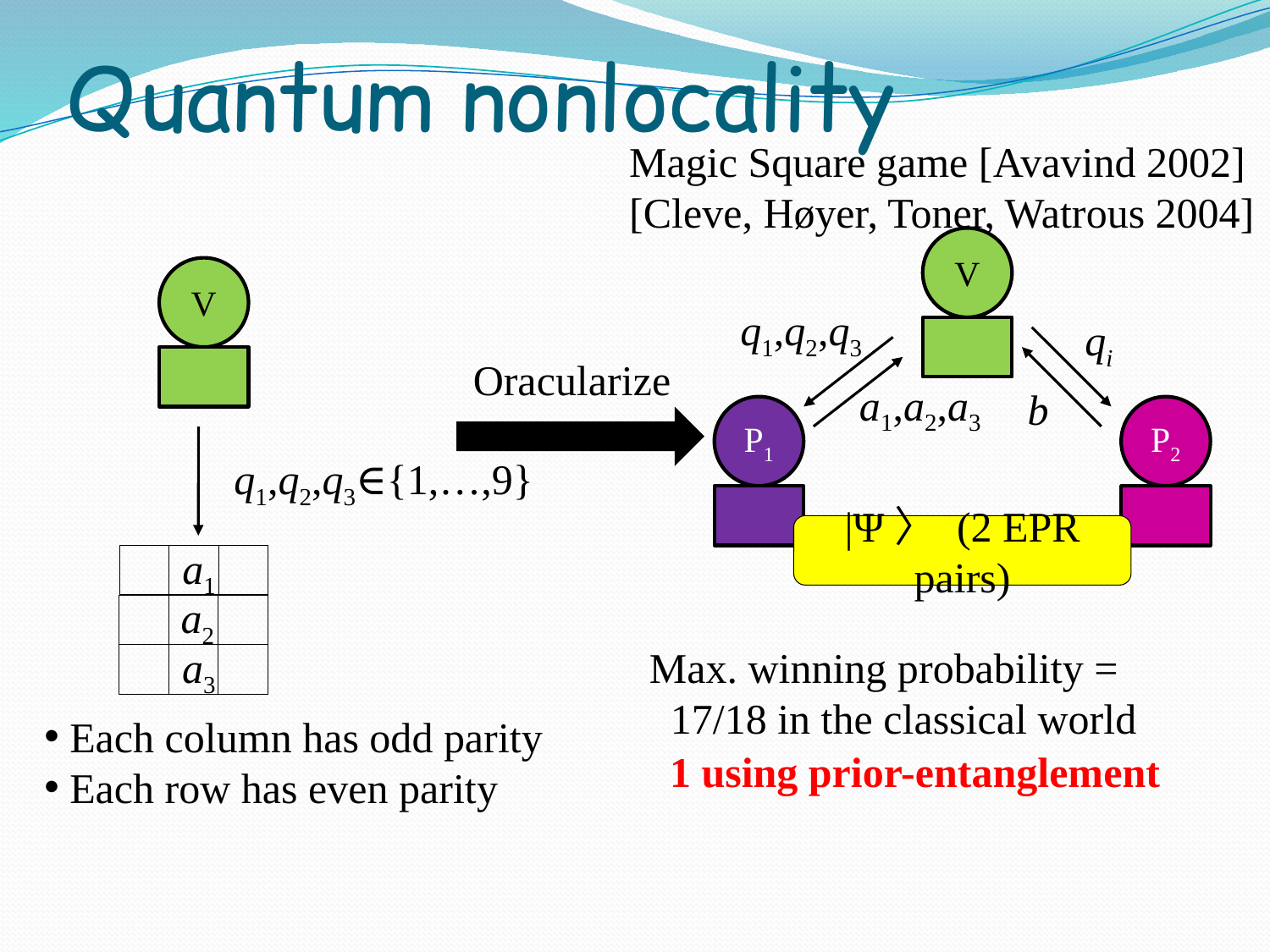

# Quantum nonlocality
Magic Square game [Avavind 2002]
[Cleve, Høyer, Toner, Watrous 2004]
V

V

q1,q2,q3
qi
Oracularize
a1,a2,a3
b
P1

P2

q1,q2,q3∈{1,…,9}
|Ψ〉 (2 EPR pairs)
a1

a2

a3
Max. winning probability =
  17/18 in the classical world

 Each column has odd parity
 Each row has even parity
1 using prior-entanglement